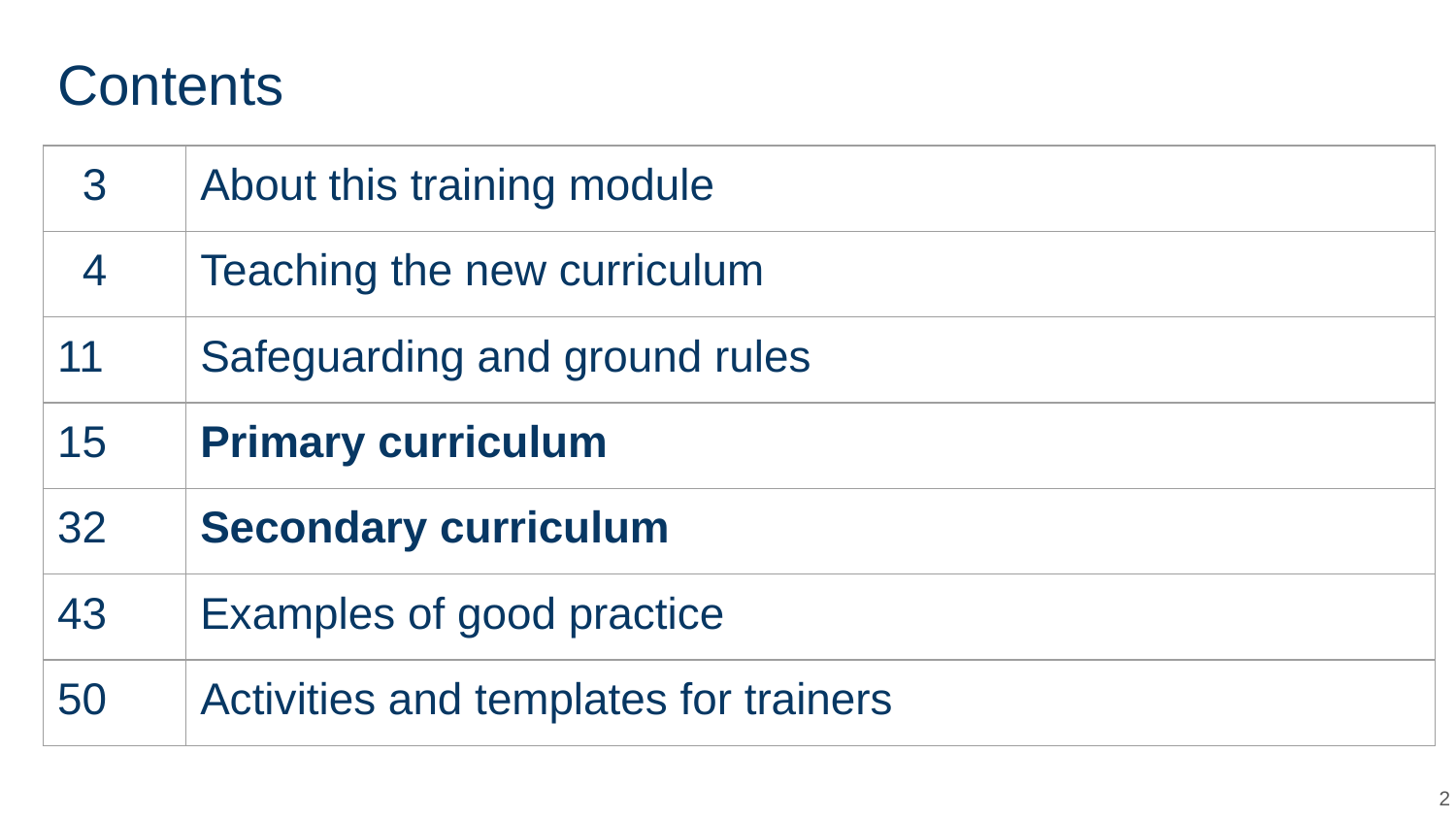

# Contents
| 3 | About this training module |
| --- | --- |
| 4 | Teaching the new curriculum |
| 11 | Safeguarding and ground rules |
| 15 | Primary curriculum |
| 32 | Secondary curriculum |
| 43 | Examples of good practice |
| 50 | Activities and templates for trainers |
2